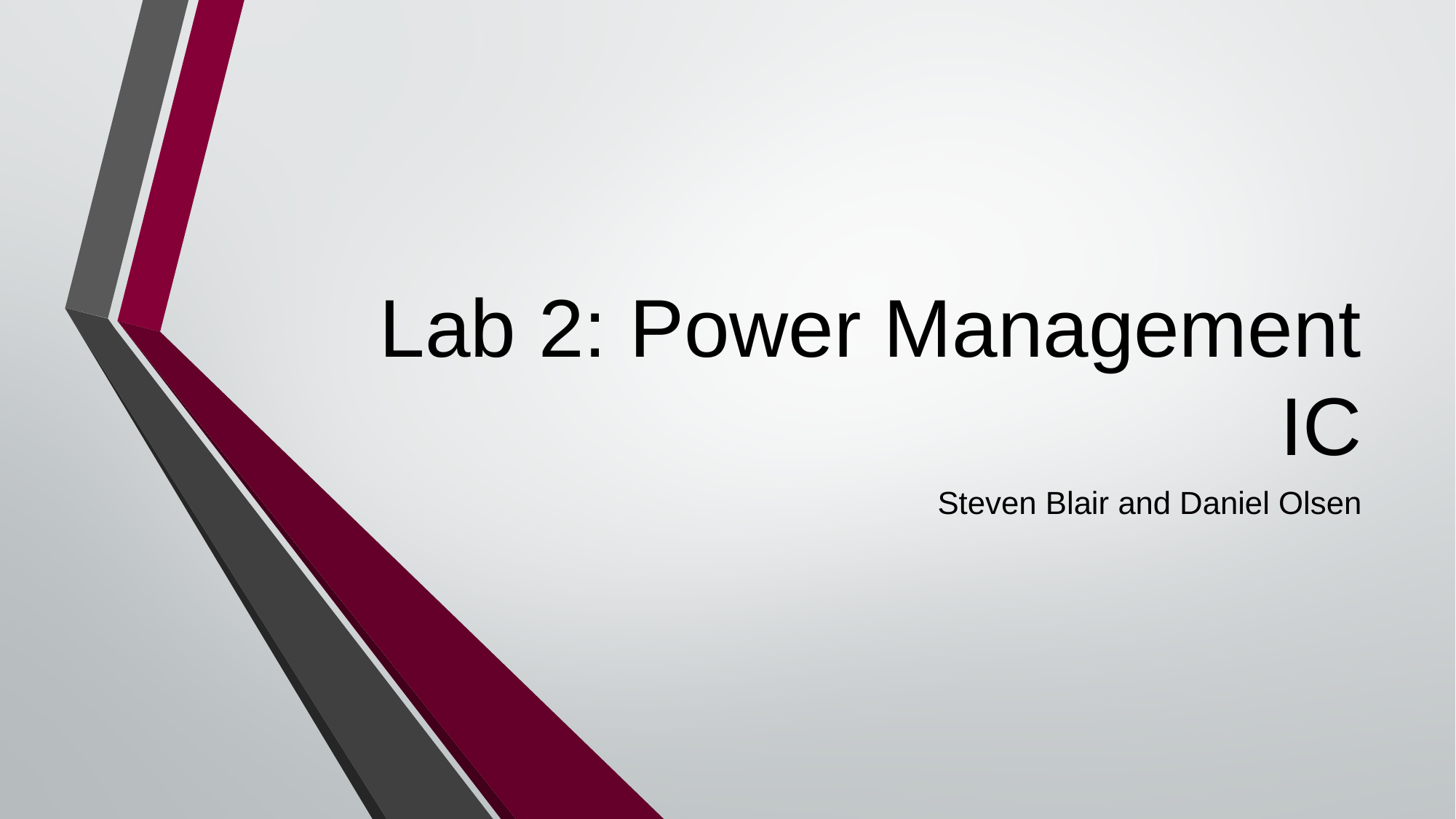

# Lab 2: Power Management IC
Steven Blair and Daniel Olsen